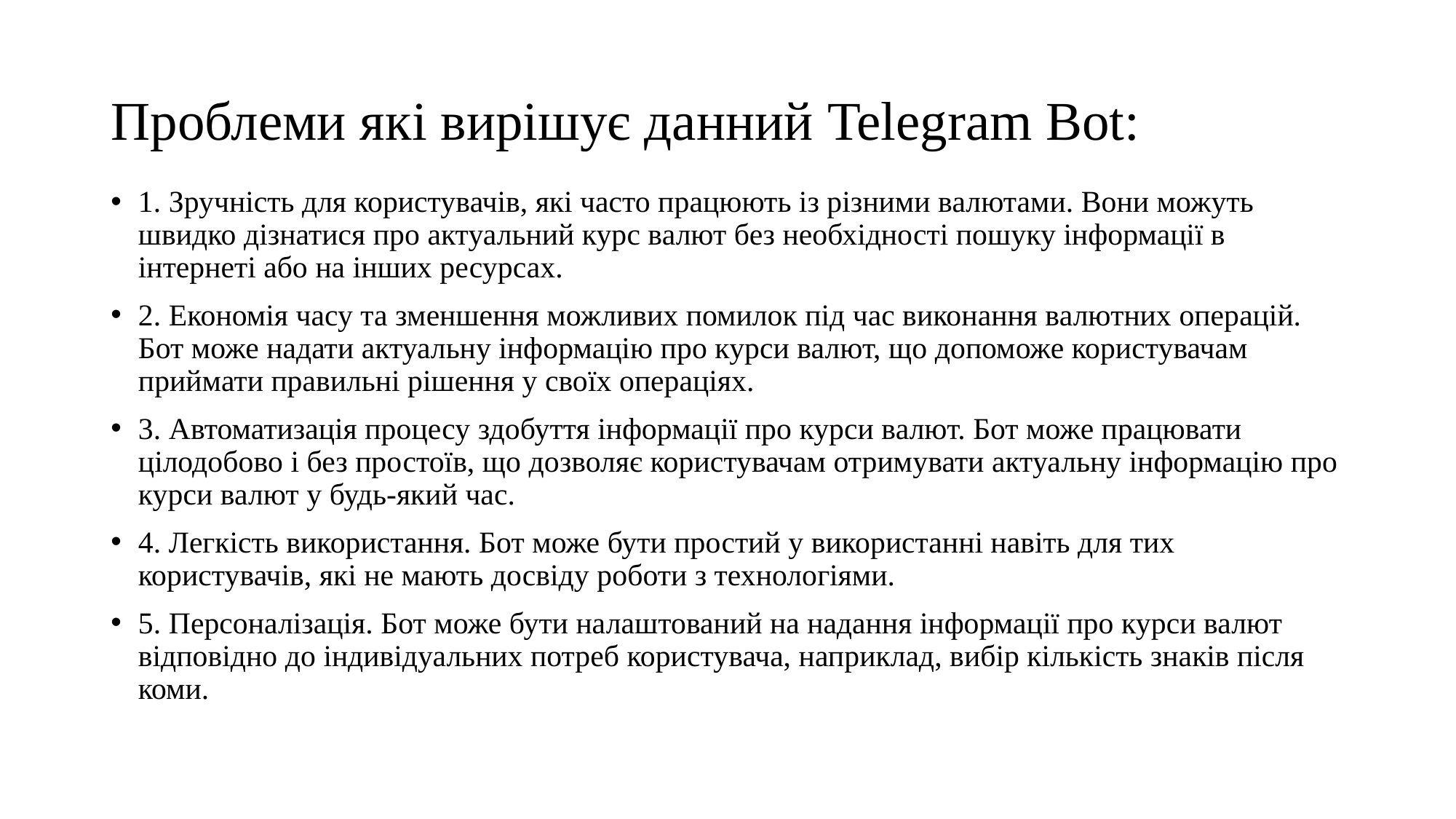

# Проблеми які вирішує данний Telegram Bot:
1. Зручність для користувачів, які часто працюють із різними валютами. Вони можуть швидко дізнатися про актуальний курс валют без необхідності пошуку інформації в інтернеті або на інших ресурсах.
2. Економія часу та зменшення можливих помилок під час виконання валютних операцій. Бот може надати актуальну інформацію про курси валют, що допоможе користувачам приймати правильні рішення у своїх операціях.
3. Автоматизація процесу здобуття інформації про курси валют. Бот може працювати цілодобово і без простоїв, що дозволяє користувачам отримувати актуальну інформацію про курси валют у будь-який час.
4. Легкість використання. Бот може бути простий у використанні навіть для тих користувачів, які не мають досвіду роботи з технологіями.
5. Персоналізація. Бот може бути налаштований на надання інформації про курси валют відповідно до індивідуальних потреб користувача, наприклад, вибір кількість знаків після коми.